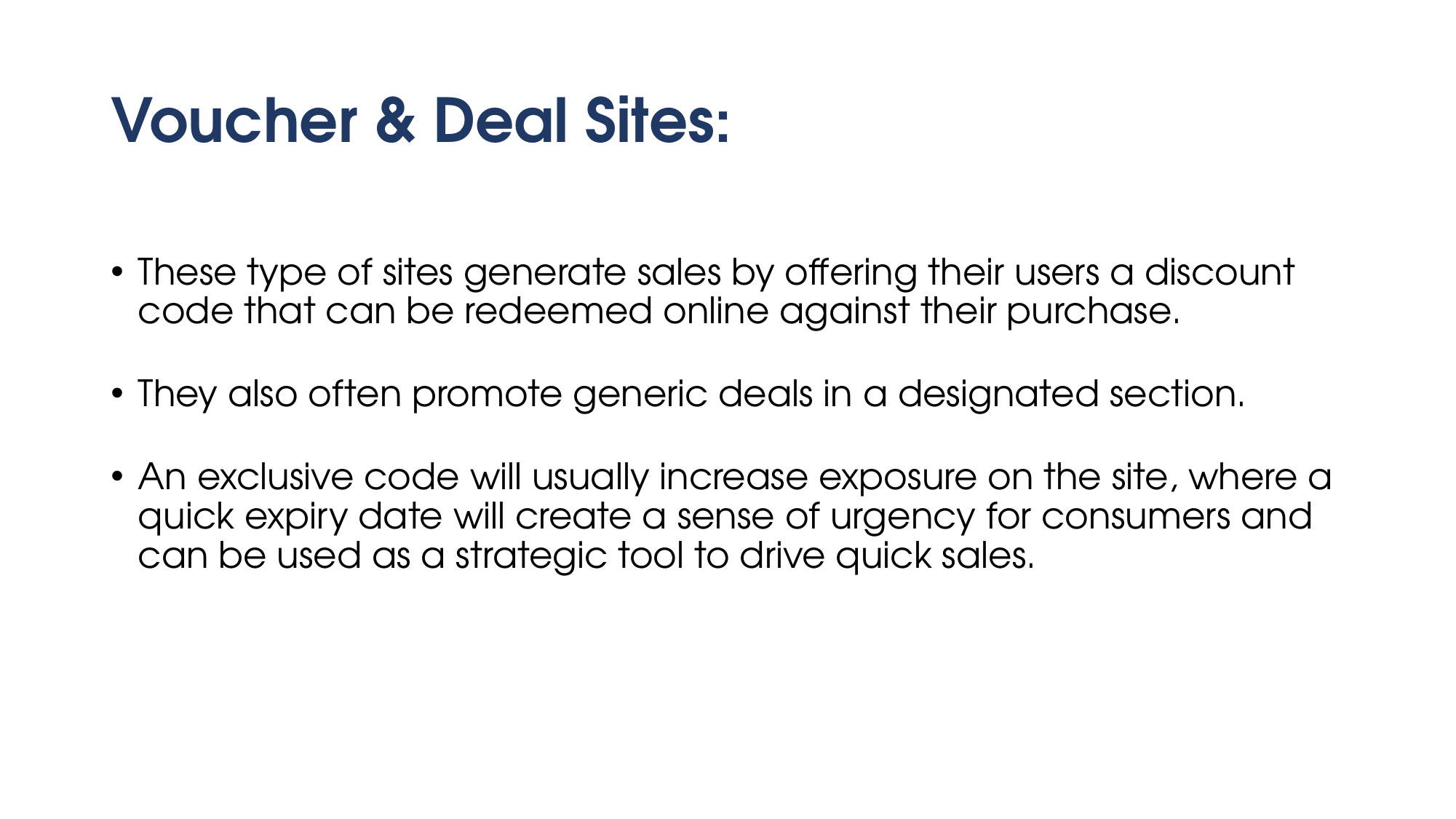

# Voucher & Deal Sites:

These type of sites generate sales by offering their users a discount code that can be redeemed online against their purchase.

They also often promote generic deals in a designated section.

An exclusive code will usually increase exposure on the site, where a quick expiry date will create a sense of urgency for consumers and can be used as a strategic tool to drive quick sales.